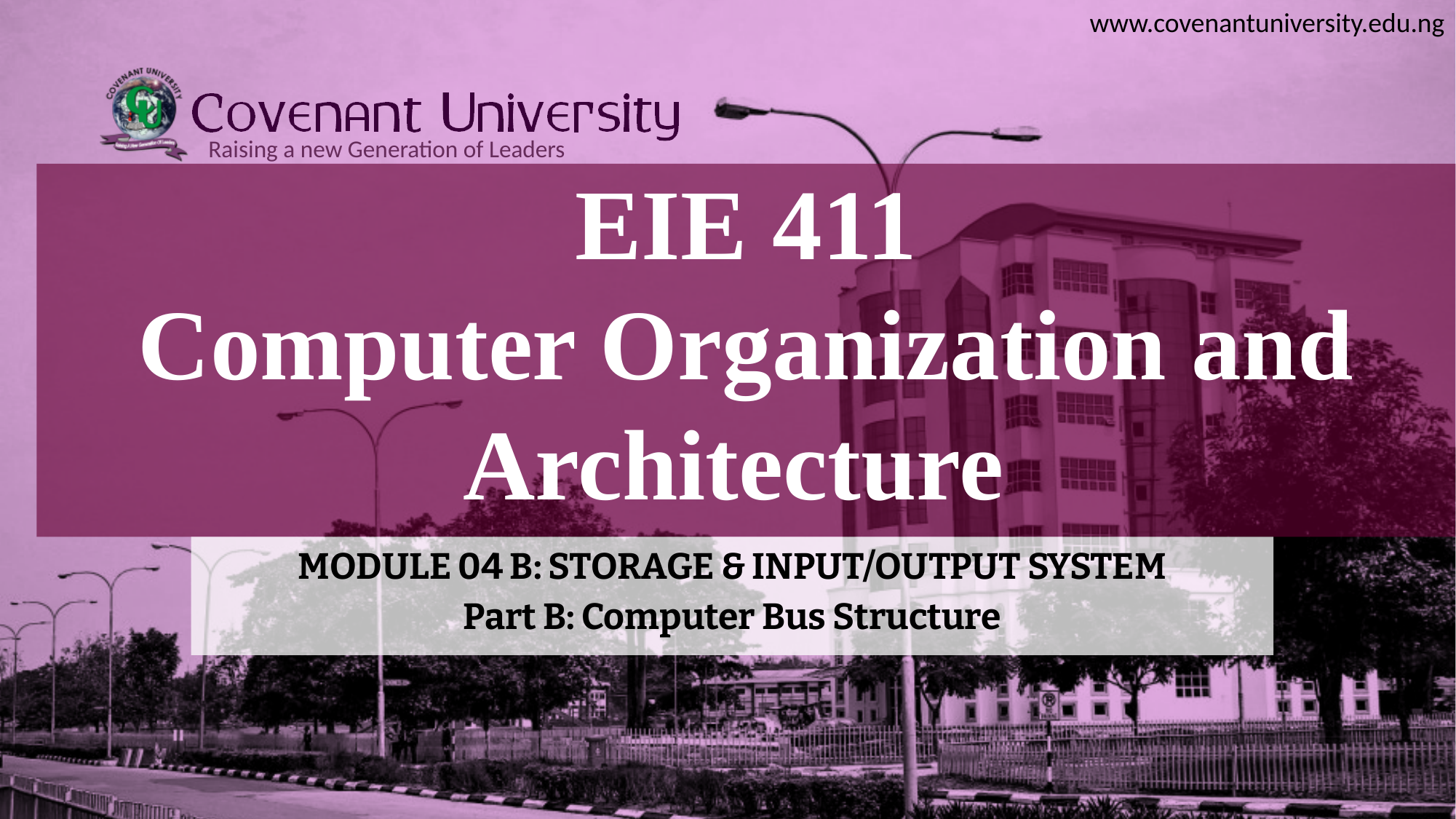

# EIE 411 Computer Organization and Architecture
MODULE 04 B: STORAGE & INPUT/OUTPUT SYSTEM
Part B: Computer Bus Structure